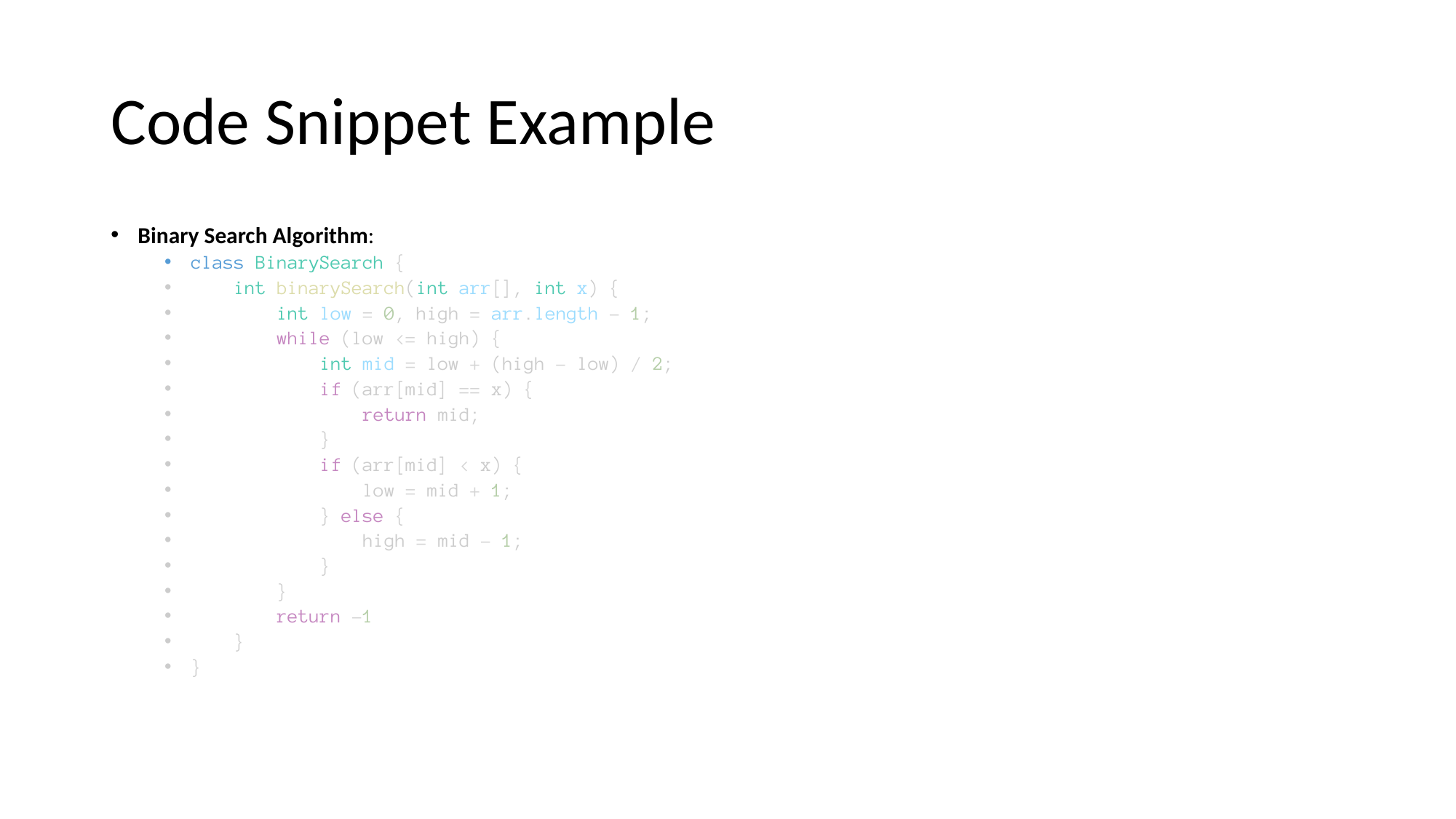

# Code Snippet Example
Binary Search Algorithm:
class BinarySearch {
    int binarySearch(int arr[], int x) {
        int low = 0, high = arr.length - 1;
        while (low <= high) {
            int mid = low + (high - low) / 2;
            if (arr[mid] == x) {
                return mid;
            }
            if (arr[mid] < x) {
                low = mid + 1;
            } else {
                high = mid - 1;
            }
        }
        return -1
    }
}